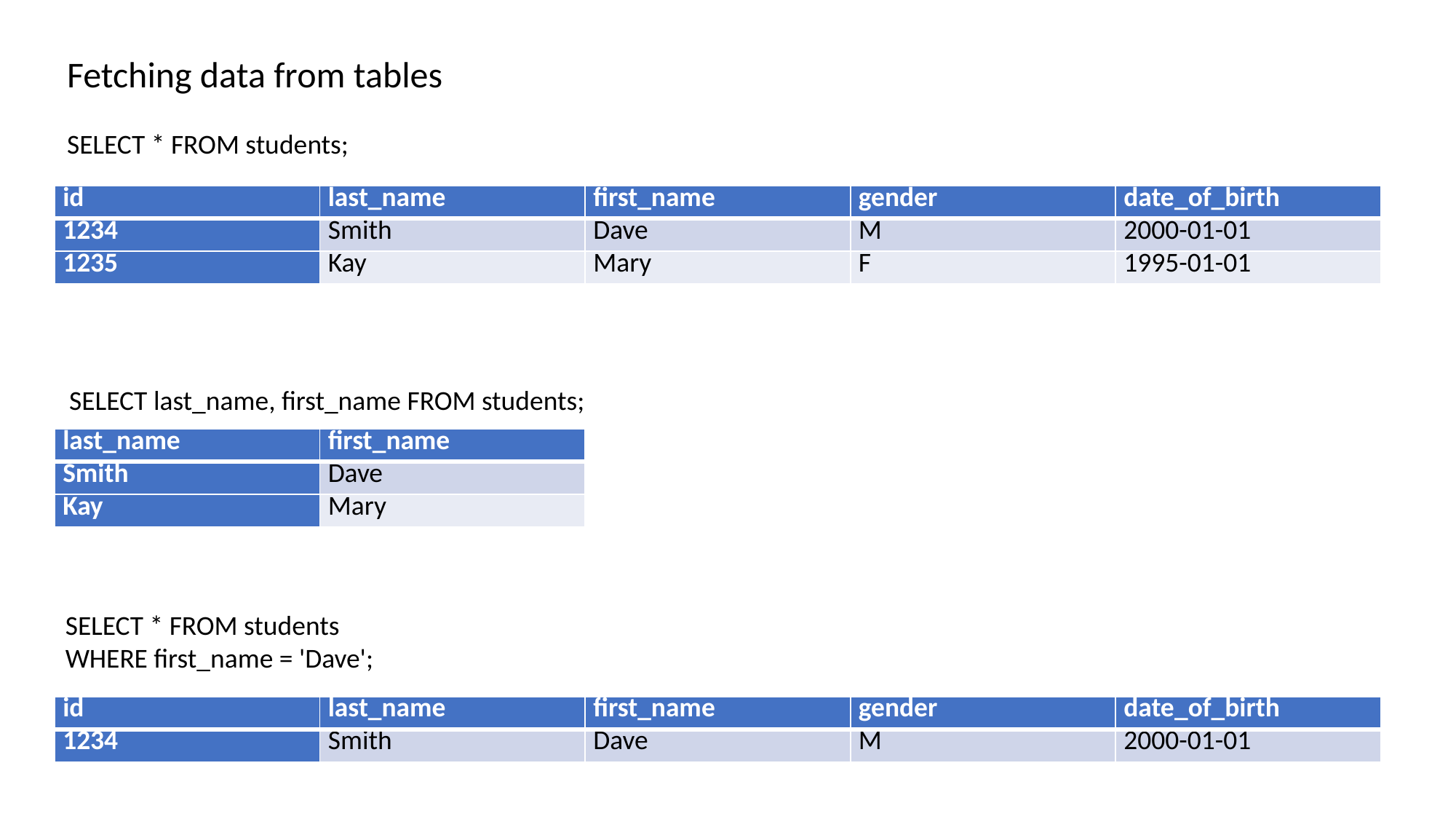

Fetching data from tables
SELECT * FROM students;
| id | last\_name | first\_name | gender | date\_of\_birth |
| --- | --- | --- | --- | --- |
| 1234 | Smith | Dave | M | 2000-01-01 |
| 1235 | Kay | Mary | F | 1995-01-01 |
SELECT last_name, first_name FROM students;
| last\_name | first\_name |
| --- | --- |
| Smith | Dave |
| Kay | Mary |
SELECT * FROM students
WHERE first_name = 'Dave';

| id | last\_name | first\_name | gender | date\_of\_birth |
| --- | --- | --- | --- | --- |
| 1234 | Smith | Dave | M | 2000-01-01 |